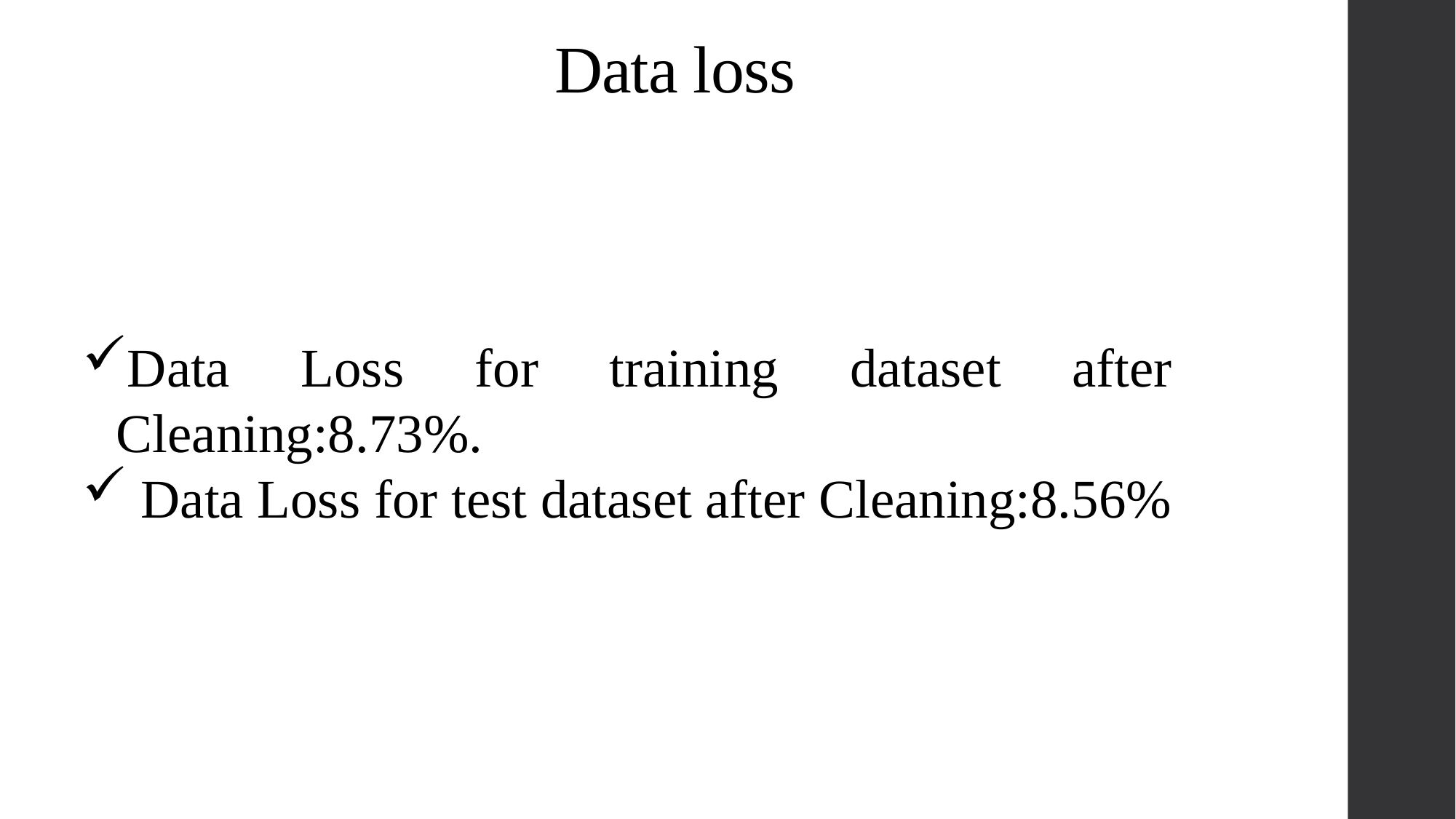

# Data loss
Data Loss for training dataset after Cleaning:8.73%.
 Data Loss for test dataset after Cleaning:8.56%